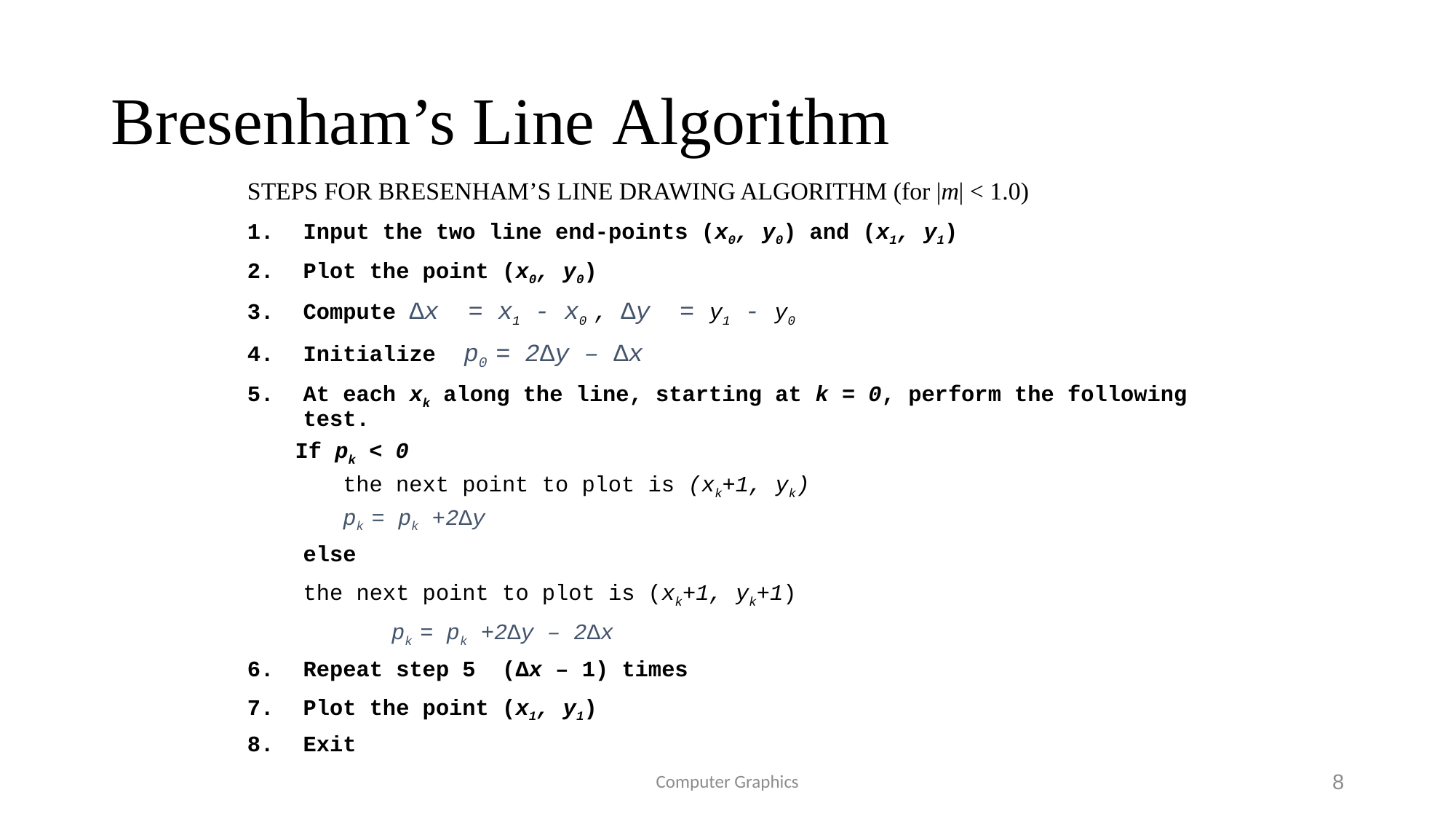

# Bresenham’s Line Algorithm
STEPS FOR BRESENHAM’S LINE DRAWING ALGORITHM (for |m| < 1.0)
Input the two line end-points (x0, y0) and (x1, y1)
Plot the point (x0, y0)
Compute Δx  = x1 - x0 , Δy  = y1 - y0
Initialize  p0 = 2Δy – Δx
At each xk along the line, starting at k = 0, perform the following test.
If pk < 0
		the next point to plot is (xk+1, yk)
		pk = pk +2Δy
	else
			the next point to plot is (xk+1, yk+1)
		 	pk = pk +2Δy – 2Δx
Repeat step 5  (Δx – 1) times
Plot the point (x1, y1)
Exit

Computer Graphics
8